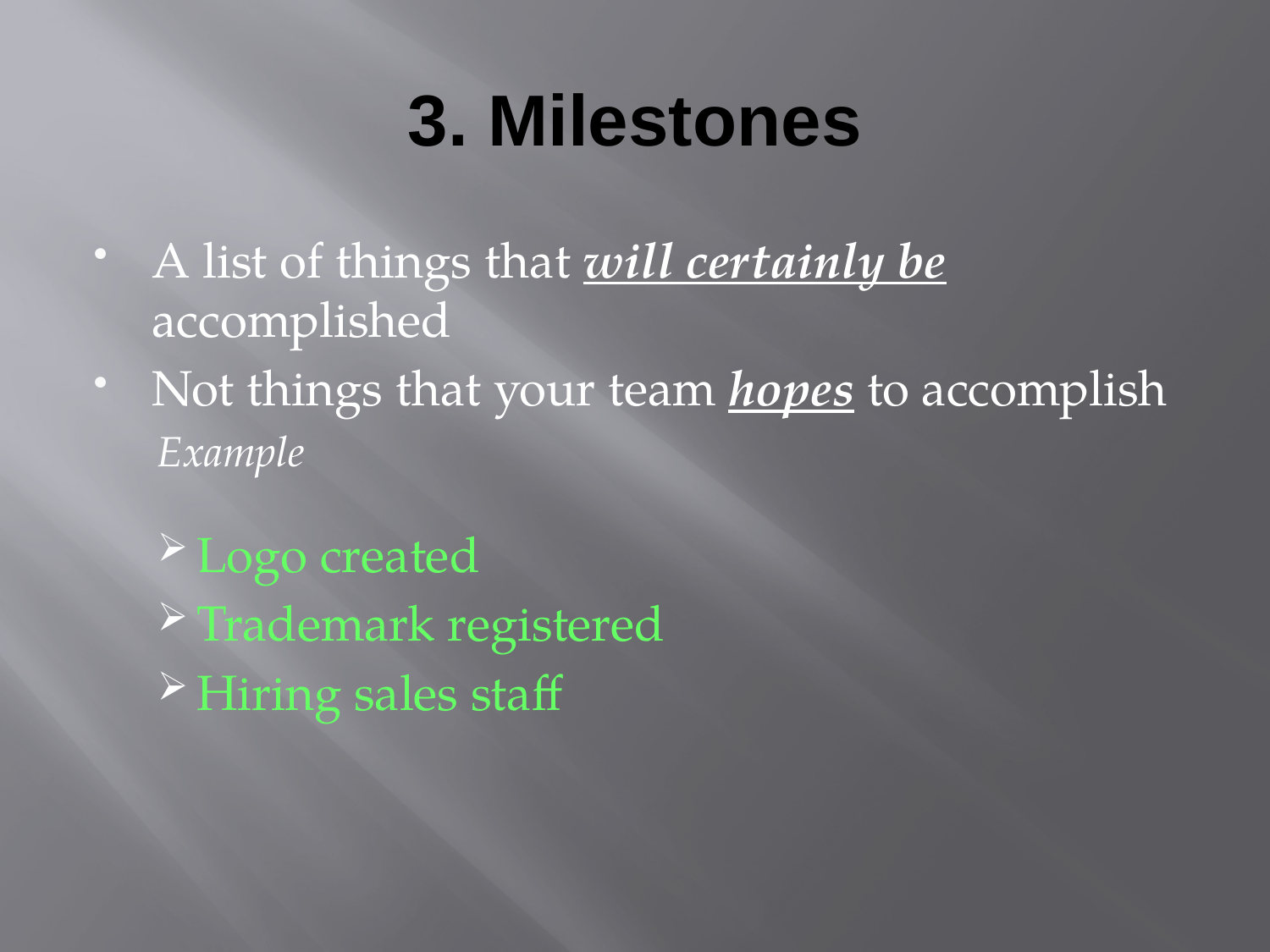

# 3. Milestones
A list of things that will certainly be accomplished
Not things that your team hopes to accomplish
Example

Logo created
Trademark registered
Hiring sales staff